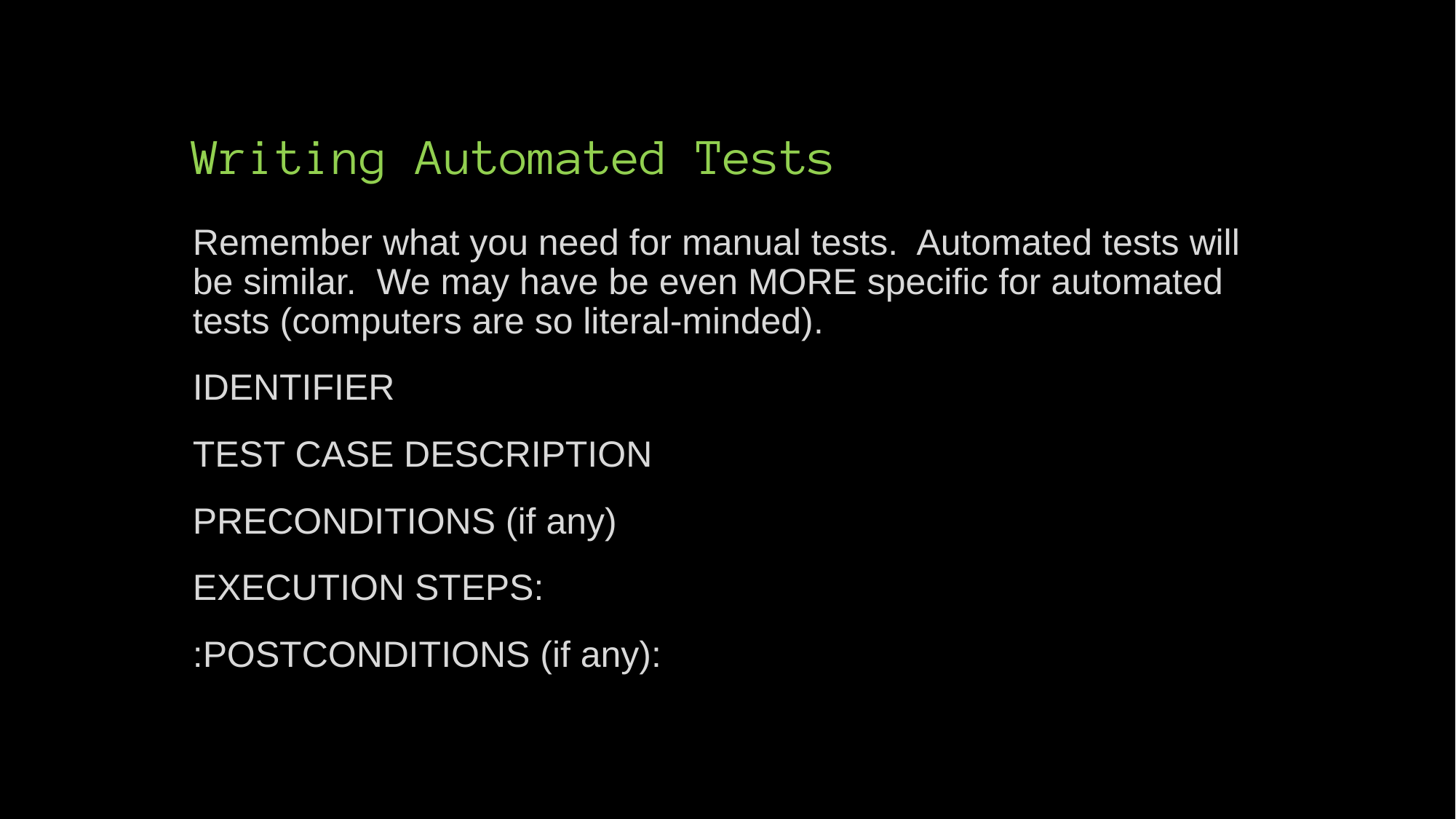

# Writing Automated Tests
Remember what you need for manual tests.  Automated tests will be similar.  We may have be even MORE specific for automated tests (computers are so literal-minded).
IDENTIFIER
TEST CASE DESCRIPTION
PRECONDITIONS (if any)
EXECUTION STEPS:
:POSTCONDITIONS (if any):